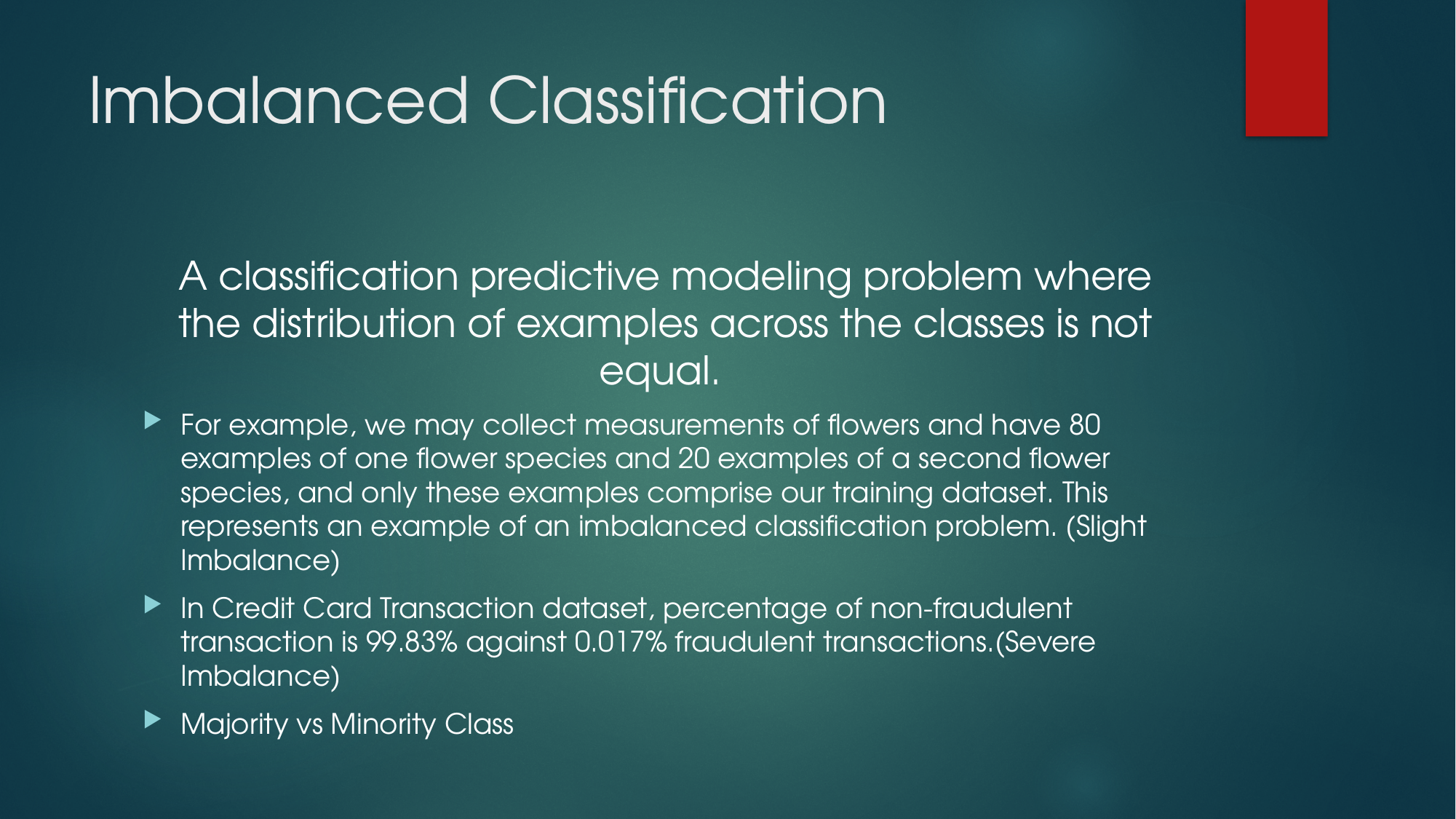

# Imbalanced Classification
A classification predictive modeling problem where the distribution of examples across the classes is not equal.
For example, we may collect measurements of flowers and have 80 examples of one flower species and 20 examples of a second flower species, and only these examples comprise our training dataset. This represents an example of an imbalanced classification problem. (Slight Imbalance)
In Credit Card Transaction dataset, percentage of non-fraudulent transaction is 99.83% against 0.017% fraudulent transactions.(Severe Imbalance)
Majority vs Minority Class